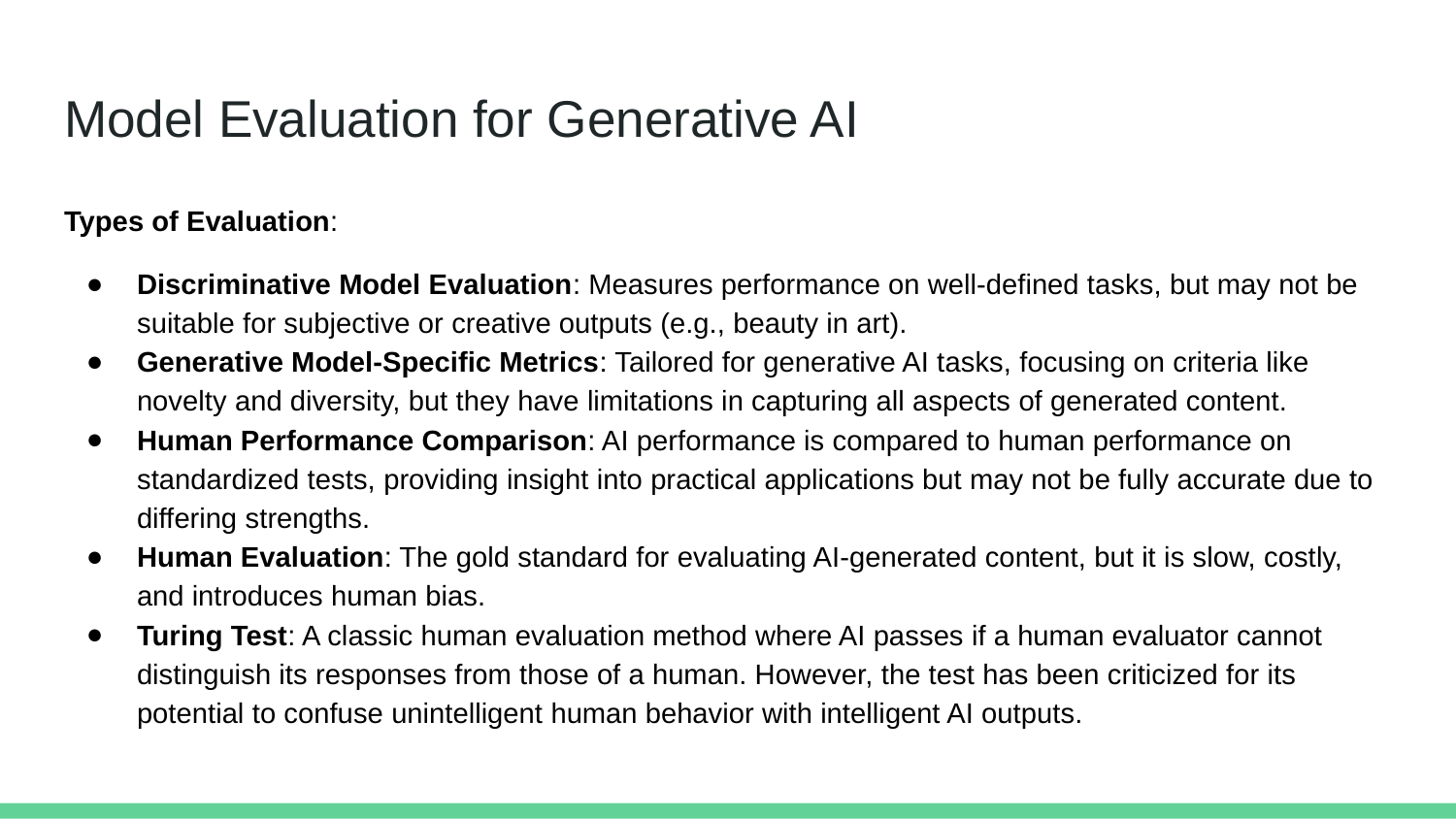

# Model Evaluation for Generative AI
Types of Evaluation:
Discriminative Model Evaluation: Measures performance on well-defined tasks, but may not be suitable for subjective or creative outputs (e.g., beauty in art).
Generative Model-Specific Metrics: Tailored for generative AI tasks, focusing on criteria like novelty and diversity, but they have limitations in capturing all aspects of generated content.
Human Performance Comparison: AI performance is compared to human performance on standardized tests, providing insight into practical applications but may not be fully accurate due to differing strengths.
Human Evaluation: The gold standard for evaluating AI-generated content, but it is slow, costly, and introduces human bias.
Turing Test: A classic human evaluation method where AI passes if a human evaluator cannot distinguish its responses from those of a human. However, the test has been criticized for its potential to confuse unintelligent human behavior with intelligent AI outputs.